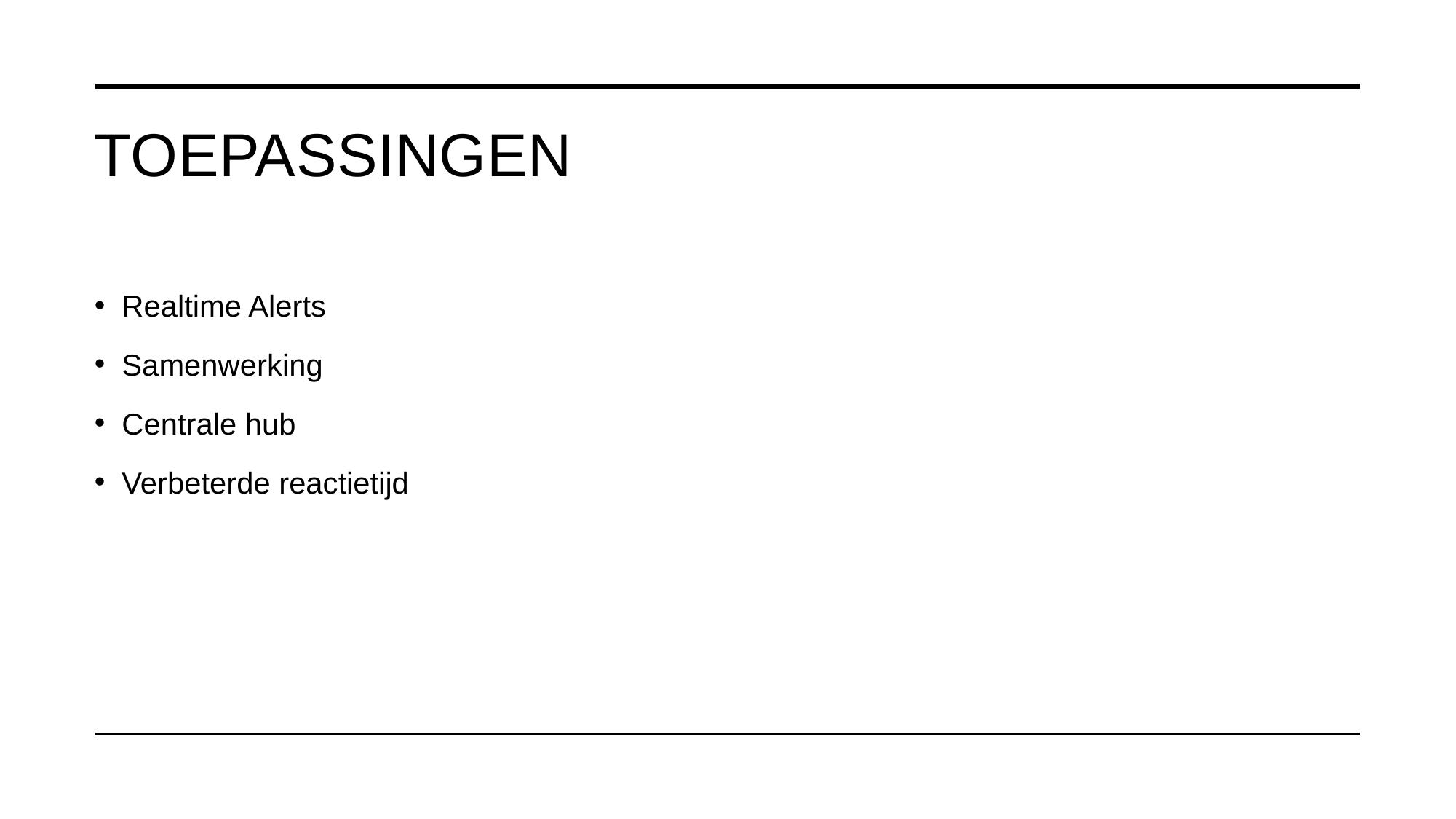

# Toepassingen
Realtime Alerts
Samenwerking
Centrale hub
Verbeterde reactietijd